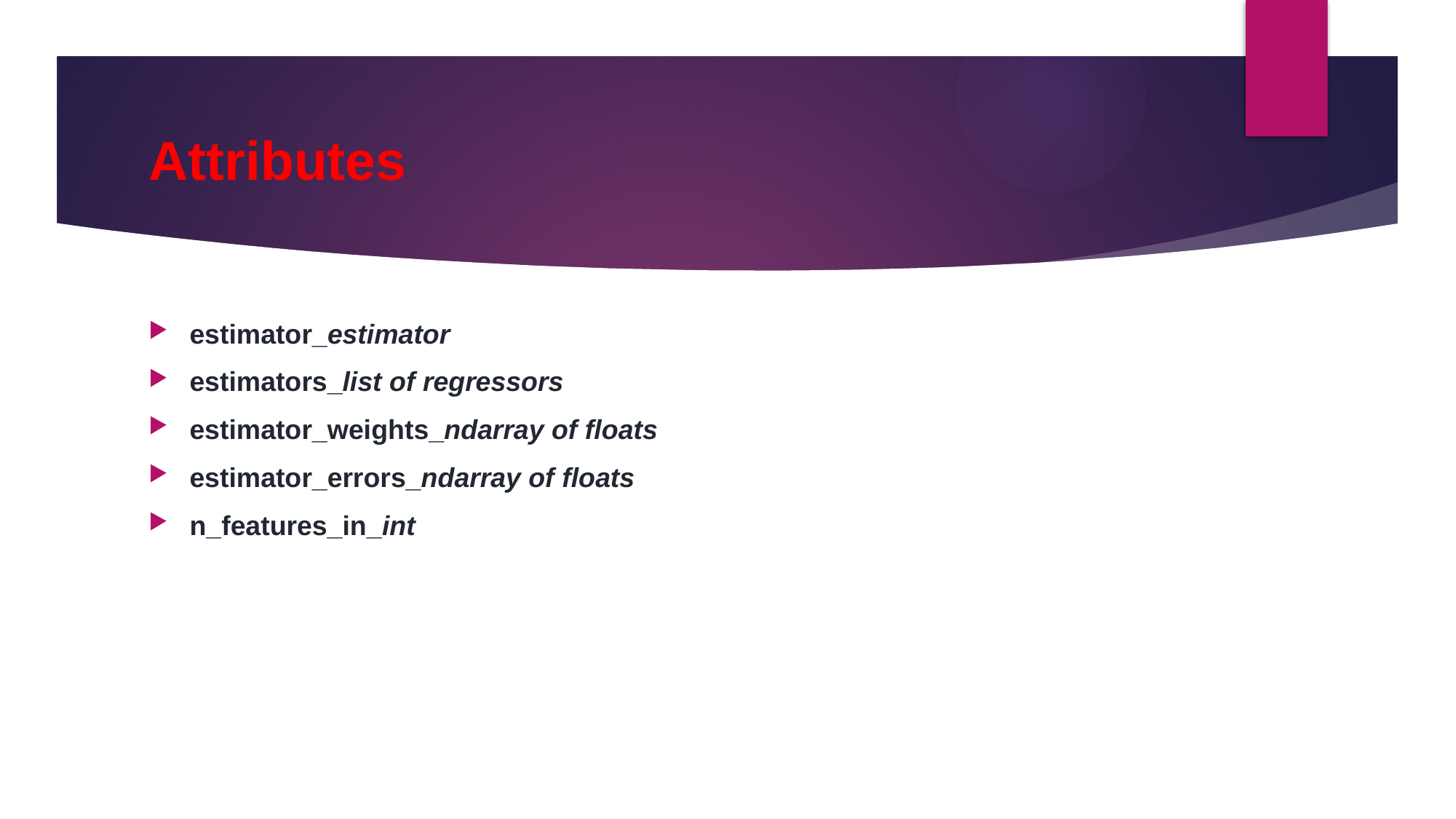

# Attributes
estimator_estimator
estimators_list of regressors
estimator_weights_ndarray of floats
estimator_errors_ndarray of floats
n_features_in_int